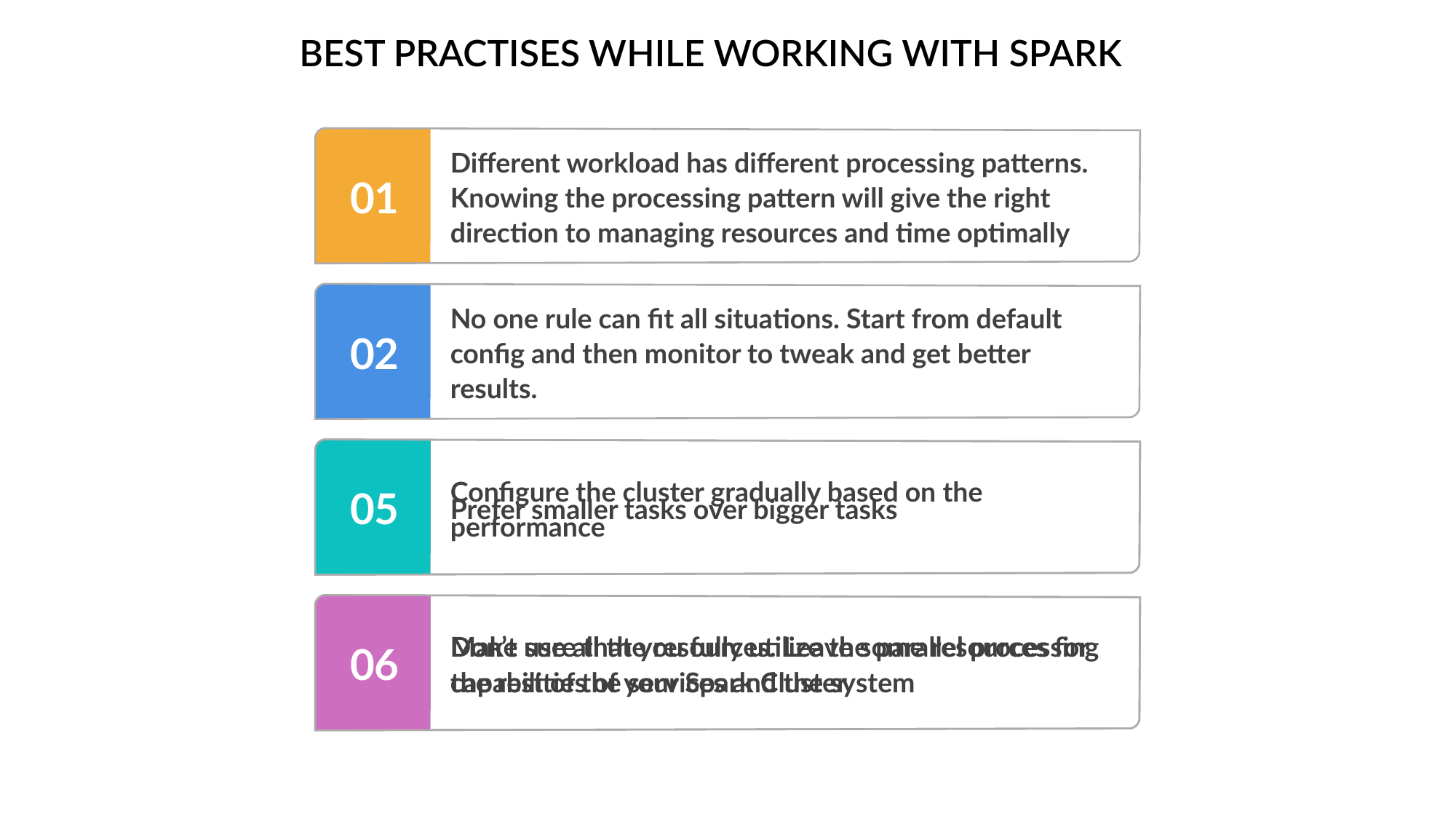

BEST PRACTISES WHILE WORKING WITH SPARK

Different workload has different processing patterns. Knowing the processing pattern will give the right direction to managing resources and time optimally
01

No one rule can fit all situations. Start from default config and then monitor to tweak and get better results.
02

Configure the cluster gradually based on the performance
03

Prefer smaller tasks over bigger tasks
05

Make sure that you fully utilize the parallel processing capabilities of your Spark Cluster
04

Don’t use all the resources. Leave some resources for the rest of the services and the system
06